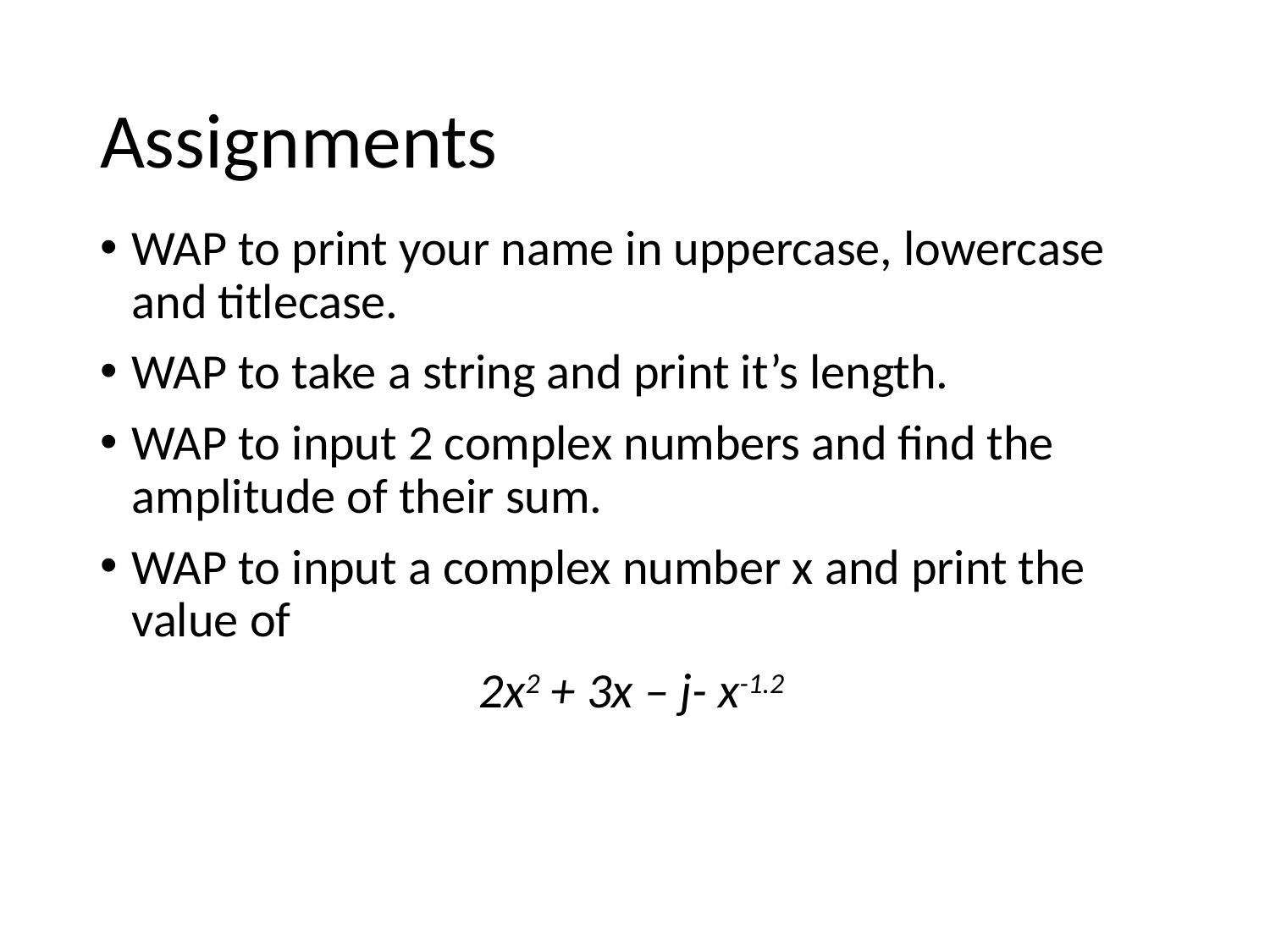

# Assignments
WAP to print your name in uppercase, lowercase and titlecase.
WAP to take a string and print it’s length.
WAP to input 2 complex numbers and find the amplitude of their sum.
WAP to input a complex number x and print the value of
2x2 + 3x – j- x-1.2